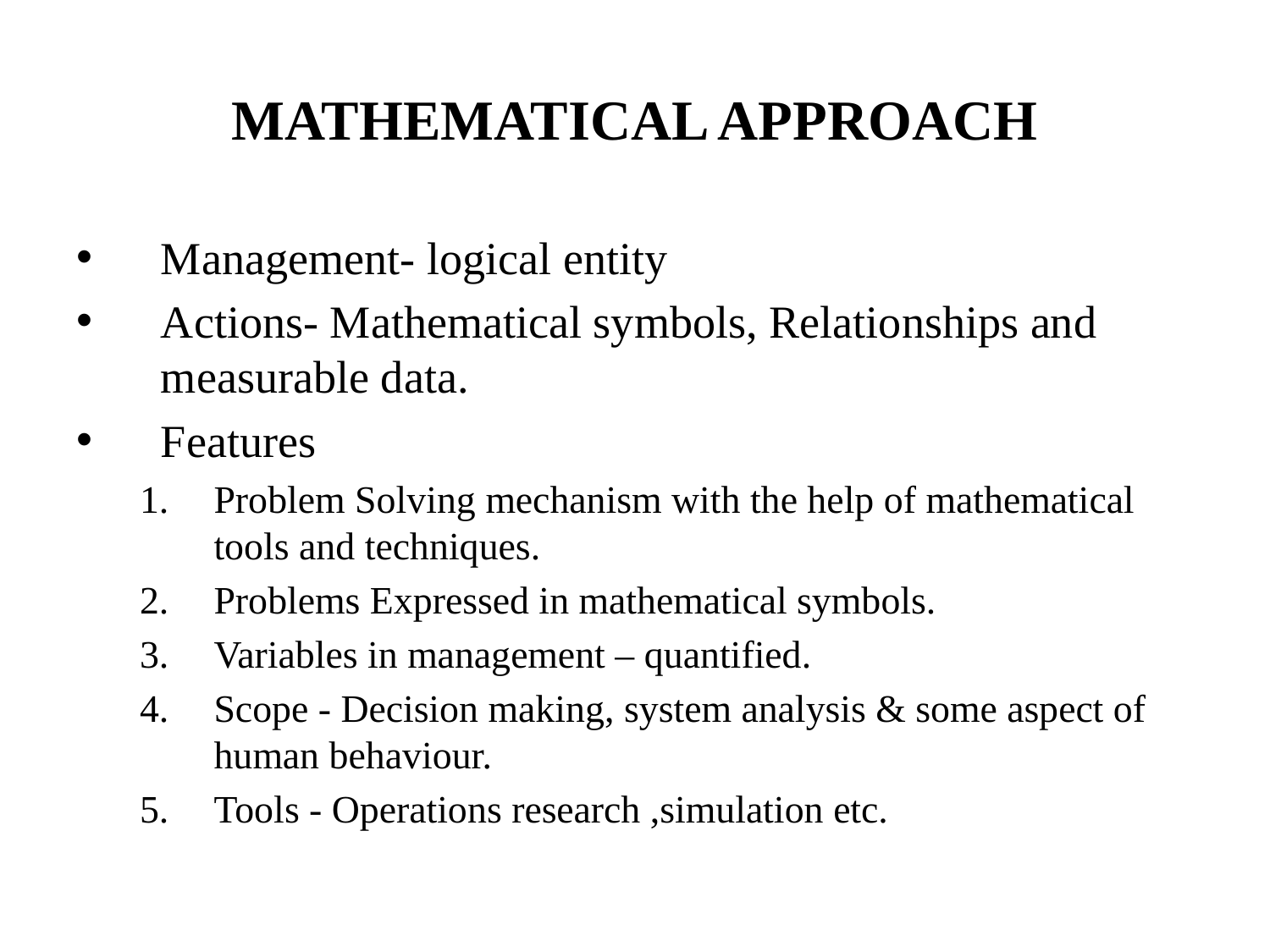

# MATHEMATICAL APPROACH
Management- logical entity
Actions- Mathematical symbols, Relationships and measurable data.
Features
Problem Solving mechanism with the help of mathematical tools and techniques.
Problems Expressed in mathematical symbols.
Variables in management – quantified.
Scope - Decision making, system analysis & some aspect of human behaviour.
Tools - Operations research ,simulation etc.